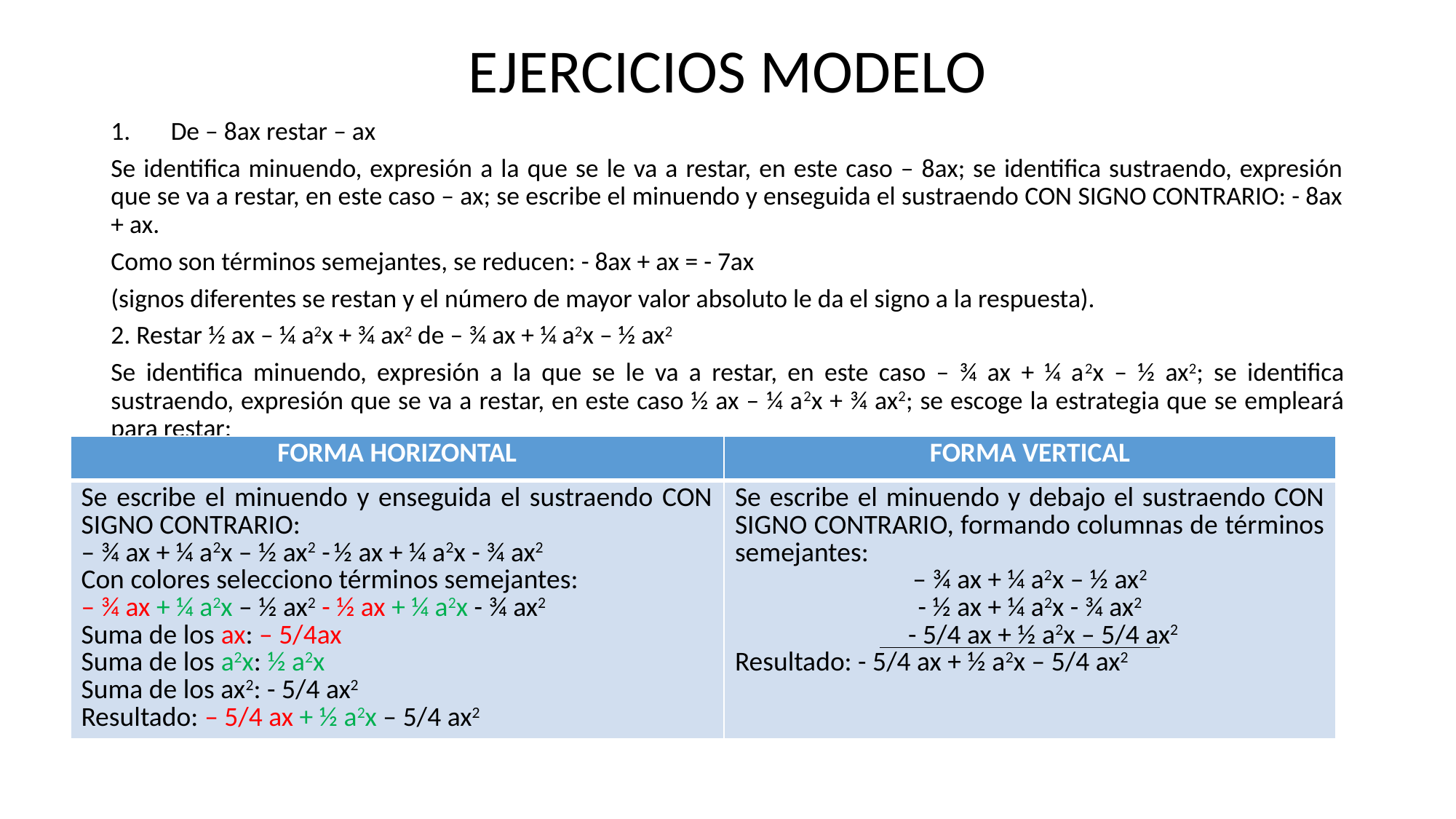

# EJERCICIOS MODELO
De – 8ax restar – ax
Se identifica minuendo, expresión a la que se le va a restar, en este caso – 8ax; se identifica sustraendo, expresión que se va a restar, en este caso – ax; se escribe el minuendo y enseguida el sustraendo CON SIGNO CONTRARIO: - 8ax + ax.
Como son términos semejantes, se reducen: - 8ax + ax = - 7ax
(signos diferentes se restan y el número de mayor valor absoluto le da el signo a la respuesta).
2. Restar ½ ax – ¼ a2x + ¾ ax2 de – ¾ ax + ¼ a2x – ½ ax2
Se identifica minuendo, expresión a la que se le va a restar, en este caso – ¾ ax + ¼ a2x – ½ ax2; se identifica sustraendo, expresión que se va a restar, en este caso ½ ax – ¼ a2x + ¾ ax2; se escoge la estrategia que se empleará para restar:

| FORMA HORIZONTAL | FORMA VERTICAL |
| --- | --- |
| Se escribe el minuendo y enseguida el sustraendo CON SIGNO CONTRARIO: – ¾ ax + ¼ a2x – ½ ax2 - ½ ax + ¼ a2x - ¾ ax2 Con colores selecciono términos semejantes: – ¾ ax + ¼ a2x – ½ ax2 - ½ ax + ¼ a2x - ¾ ax2 Suma de los ax: – 5/4ax Suma de los a2x: ½ a2x Suma de los ax2: - 5/4 ax2 Resultado: – 5/4 ax + ½ a2x – 5/4 ax2 | Se escribe el minuendo y debajo el sustraendo CON SIGNO CONTRARIO, formando columnas de términos semejantes: – ¾ ax + ¼ a2x – ½ ax2 - ½ ax + ¼ a2x - ¾ ax2 - 5/4 ax + ½ a2x – 5/4 ax2 Resultado: - 5/4 ax + ½ a2x – 5/4 ax2 |